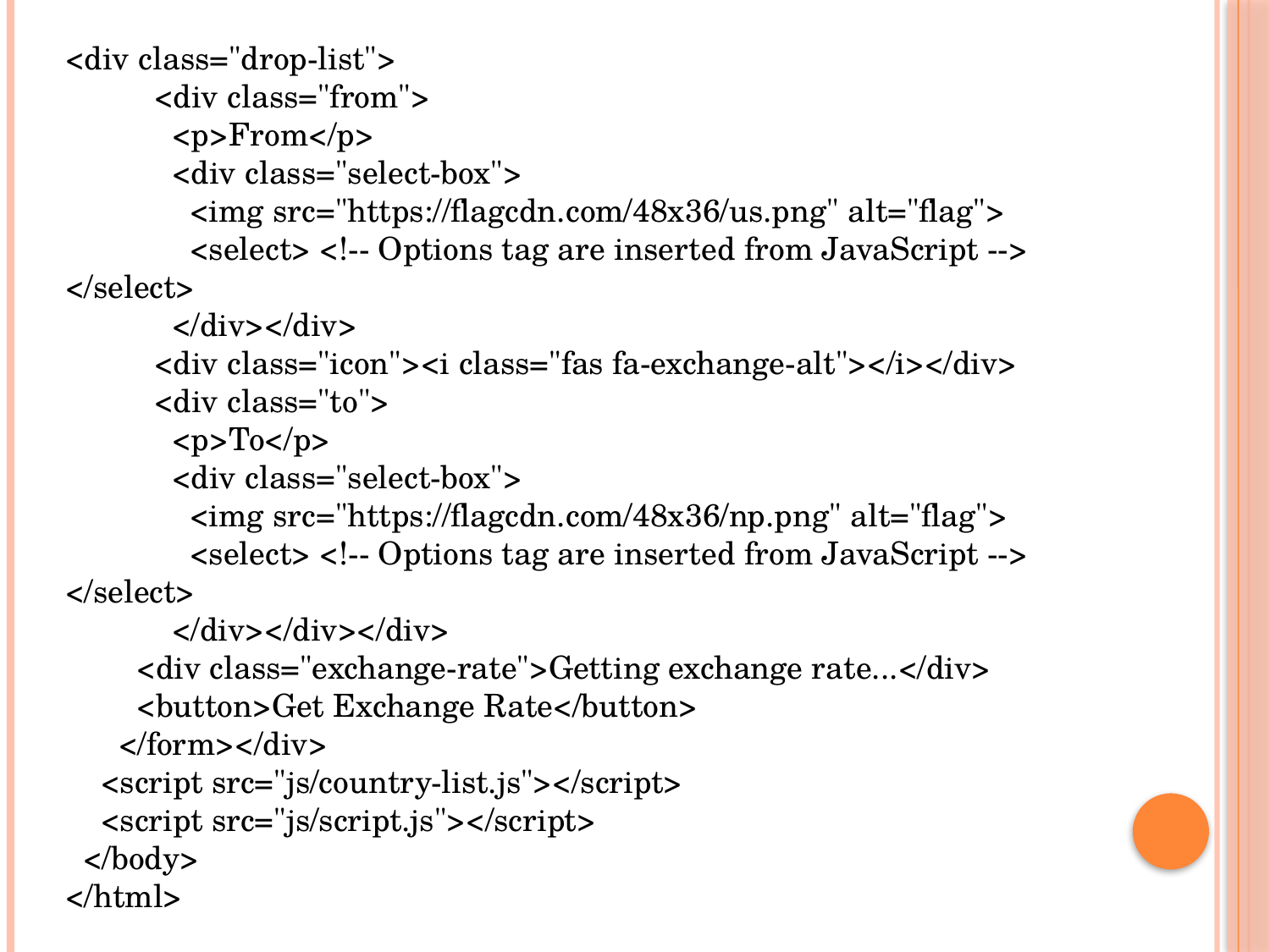

<div class="drop-list">
          <div class="from">
            <p>From</p>
            <div class="select-box">
              <img src="https://flagcdn.com/48x36/us.png" alt="flag">
              <select> <!-- Options tag are inserted from JavaScript --> </select>
            </div></div>
          <div class="icon"><i class="fas fa-exchange-alt"></i></div>
          <div class="to">
            <p>To</p>
            <div class="select-box">
              <img src="https://flagcdn.com/48x36/np.png" alt="flag">
              <select> <!-- Options tag are inserted from JavaScript --> </select>
            </div></div></div>
        <div class="exchange-rate">Getting exchange rate...</div>
        <button>Get Exchange Rate</button>
      </form></div>
    <script src="js/country-list.js"></script>
    <script src="js/script.js"></script>
  </body>
</html>